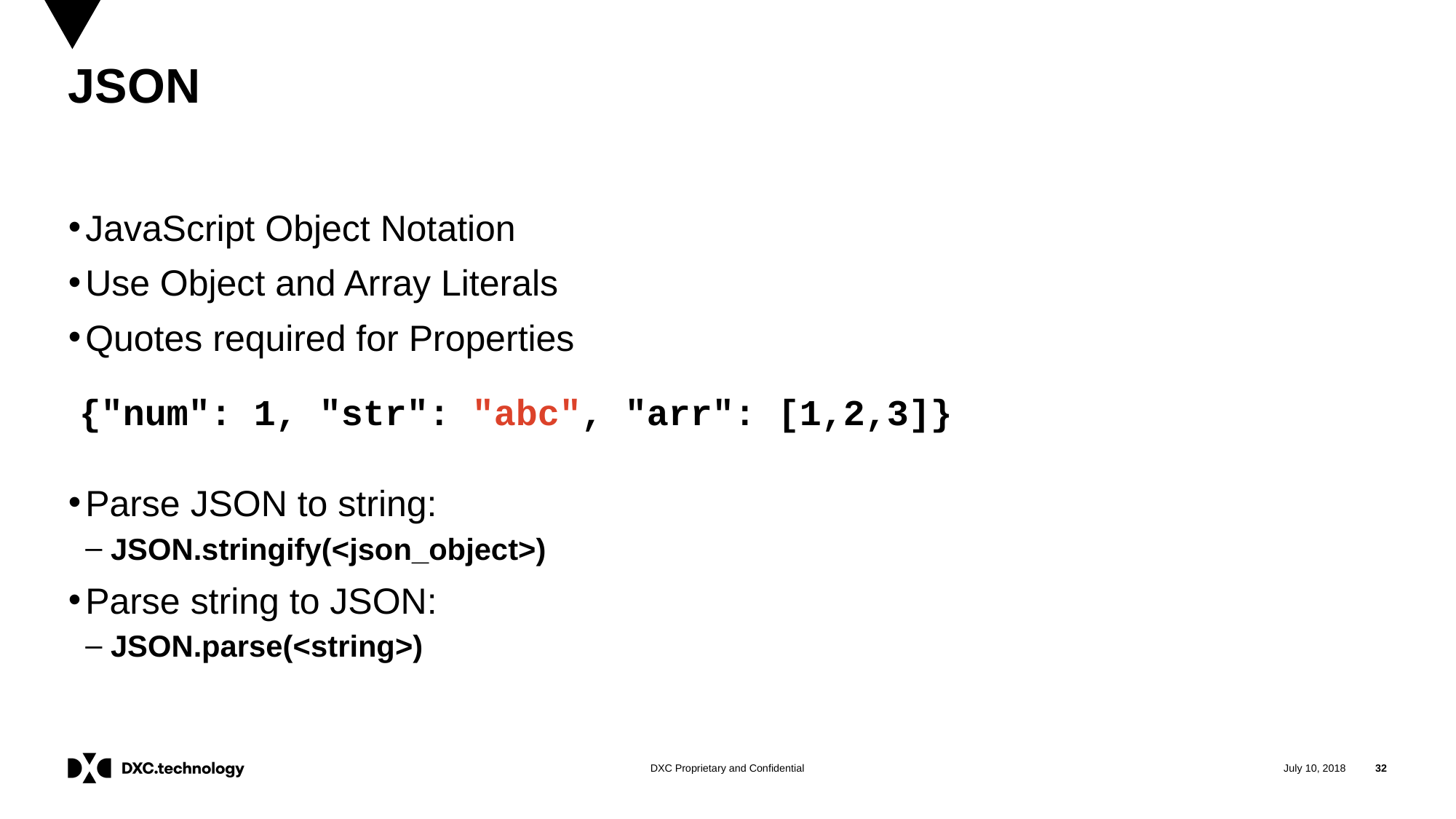

# JSON
JavaScript Object Notation
Use Object and Array Literals
Quotes required for Properties

Parse JSON to string:
 JSON.stringify(<json_object>)
Parse string to JSON:
 JSON.parse(<string>)
{"num": 1, "str": "abc", "arr": [1,2,3]}